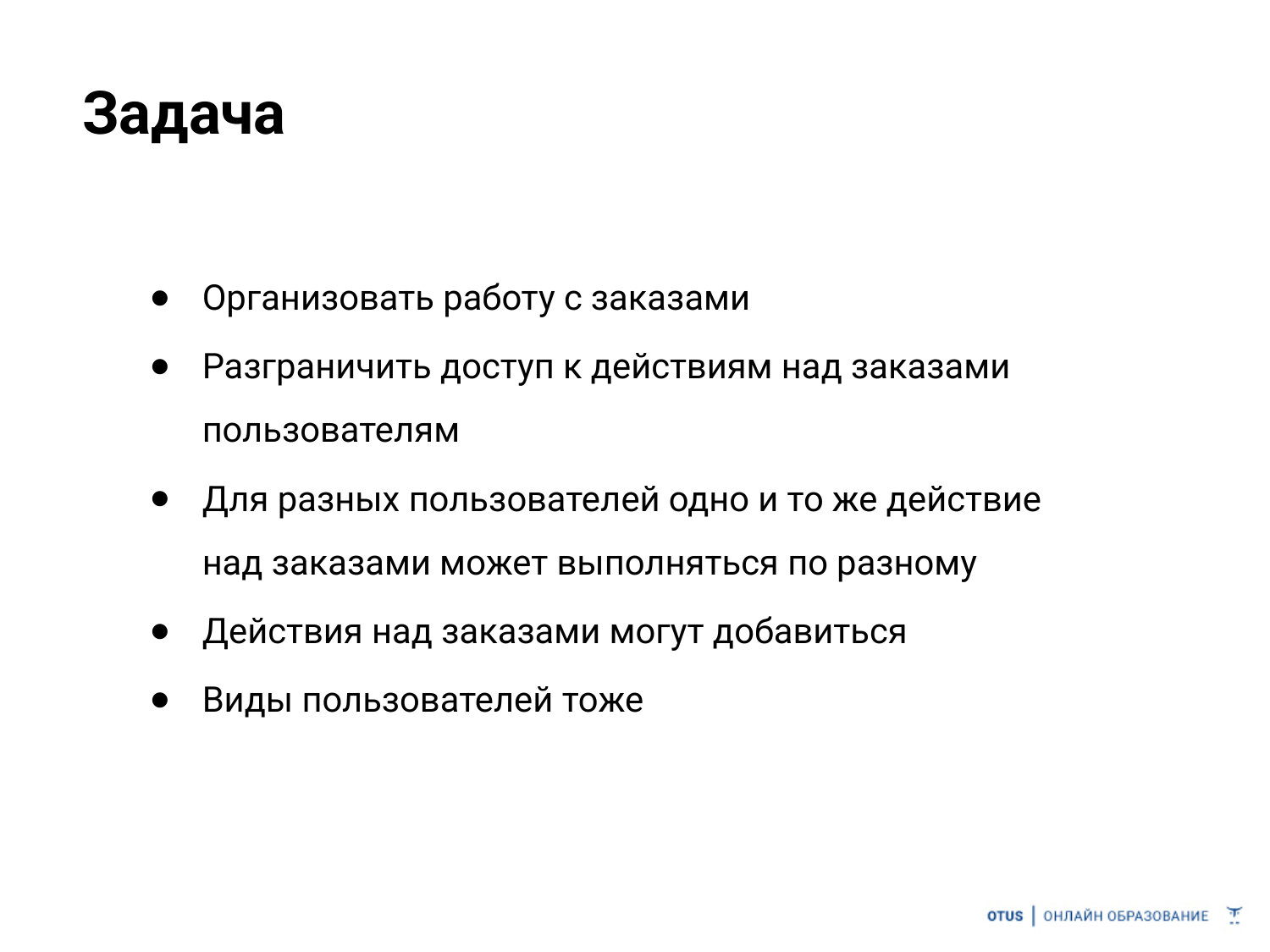

# Задача
Организовать работу с заказами
Разграничить доступ к действиям над заказами пользователям
Для разных пользователей одно и то же действие над заказами может выполняться по разному
Действия над заказами могут добавиться
Виды пользователей тоже